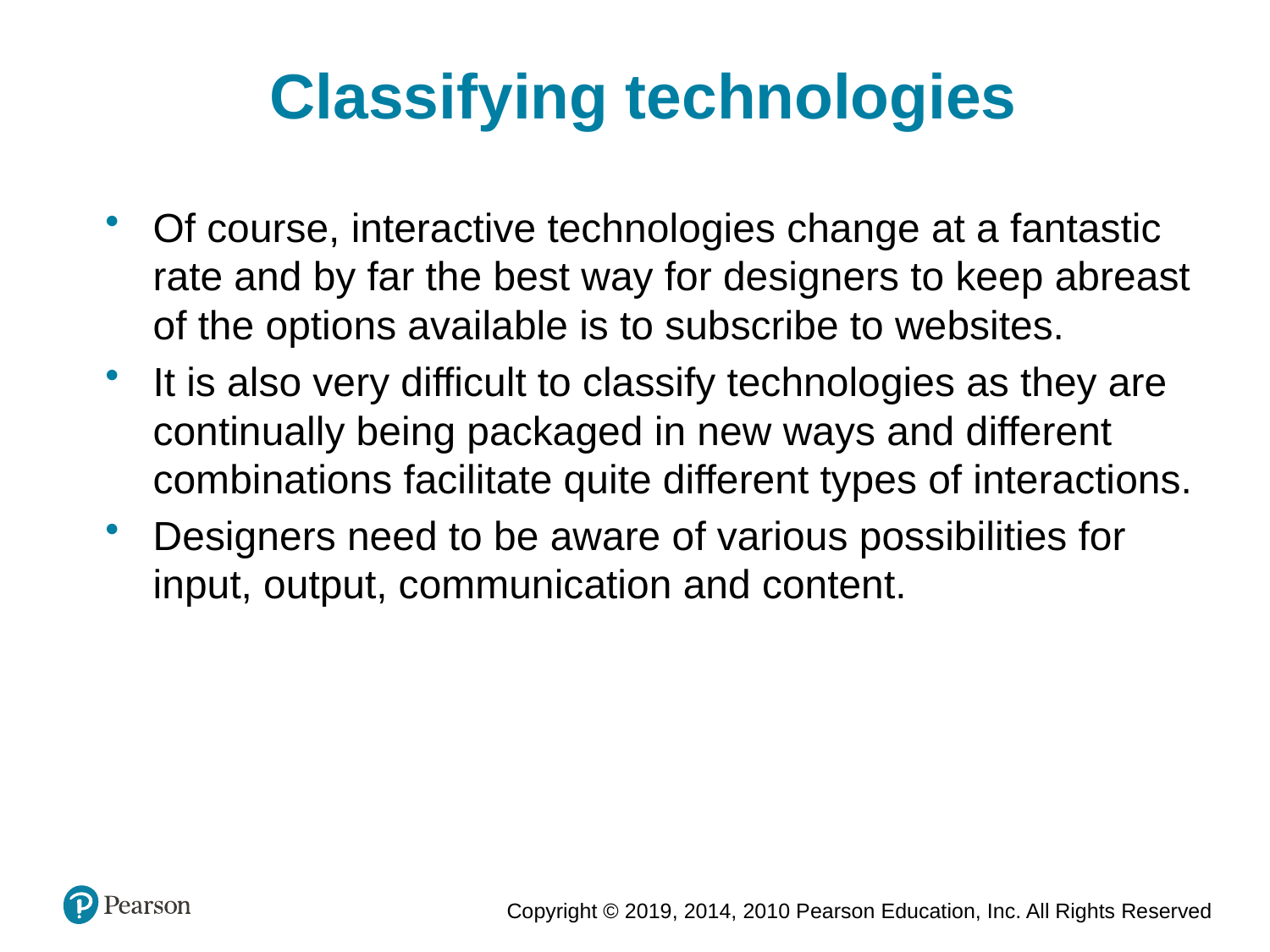

Classifying technologies
Of course, interactive technologies change at a fantastic rate and by far the best way for designers to keep abreast of the options available is to subscribe to websites.
It is also very difficult to classify technologies as they are continually being packaged in new ways and different combinations facilitate quite different types of interactions.
Designers need to be aware of various possibilities for input, output, communication and content.